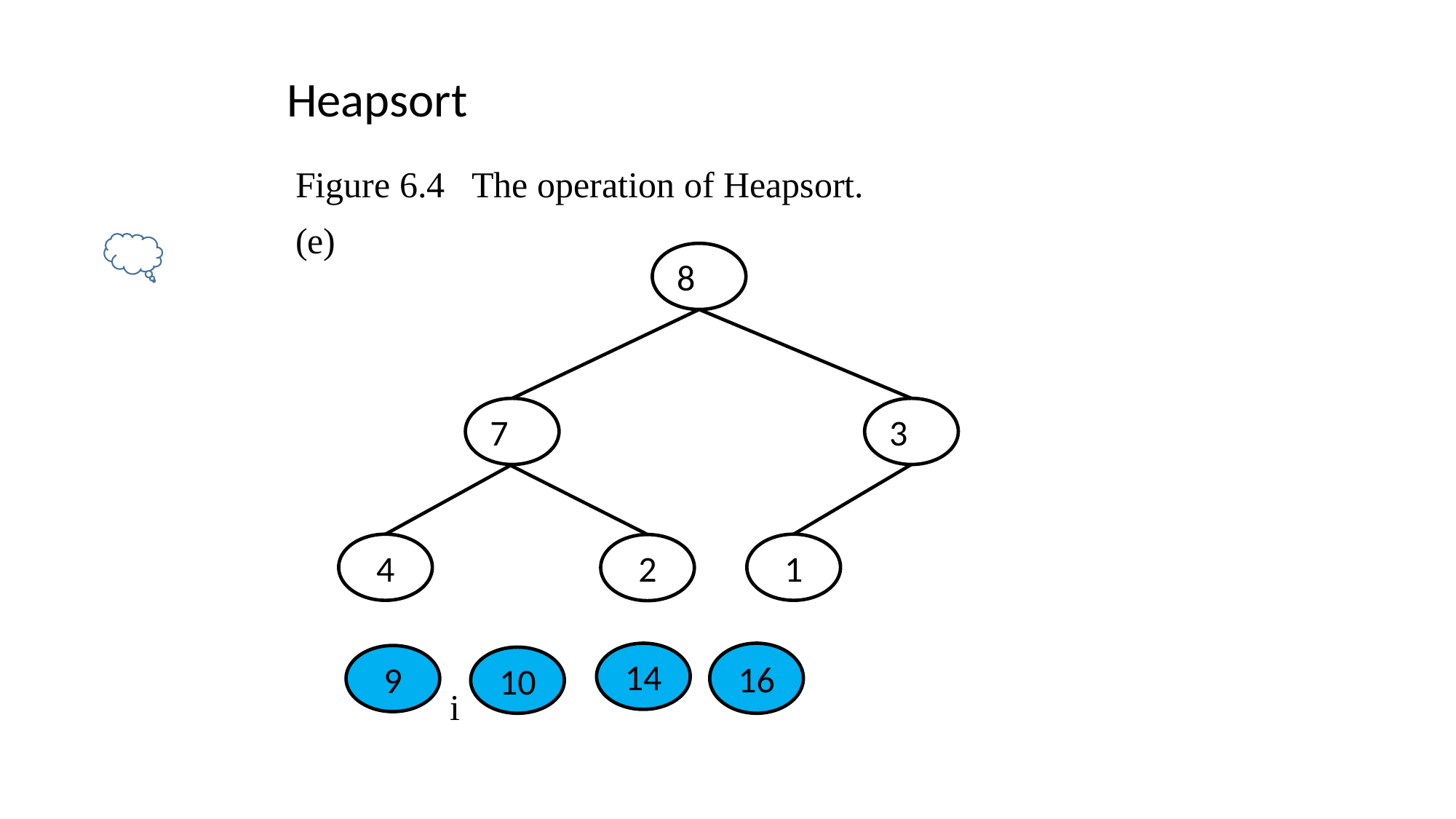

Heapsort
Figure 6.4   The operation of Heapsort.
(e)

8
7
3
4
1
2
16
14
9
10
i